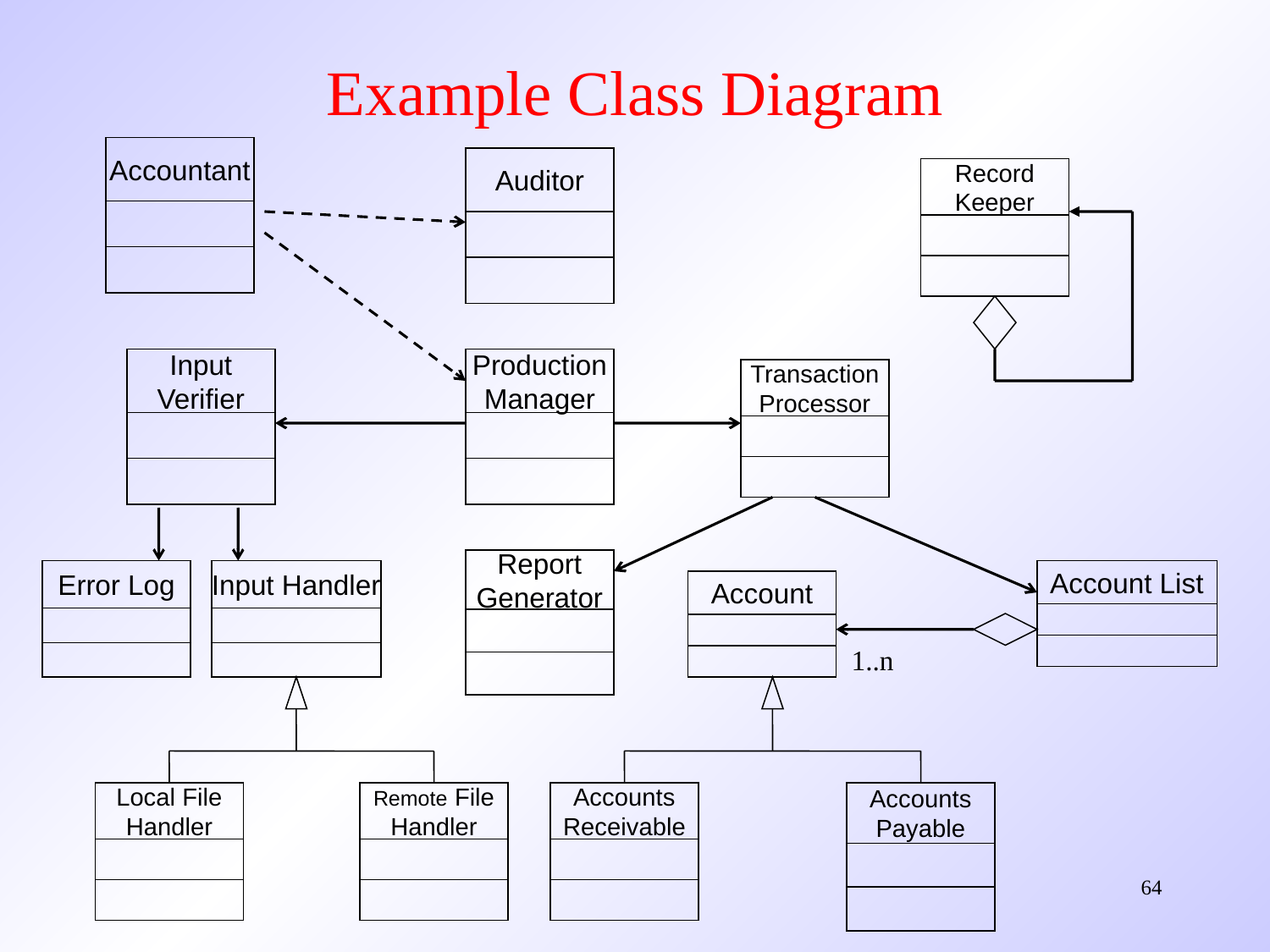

# Example Class Diagram
Accountant

Auditor

Record
Keeper

Input
Verifier

Production
Manager

Transaction
Processor

Report
Generator

Error Log

Input Handler

Account List

Account

1..n

Local File
Handler

Remote File
Handler

Accounts
Receivable

Accounts
Payable

64